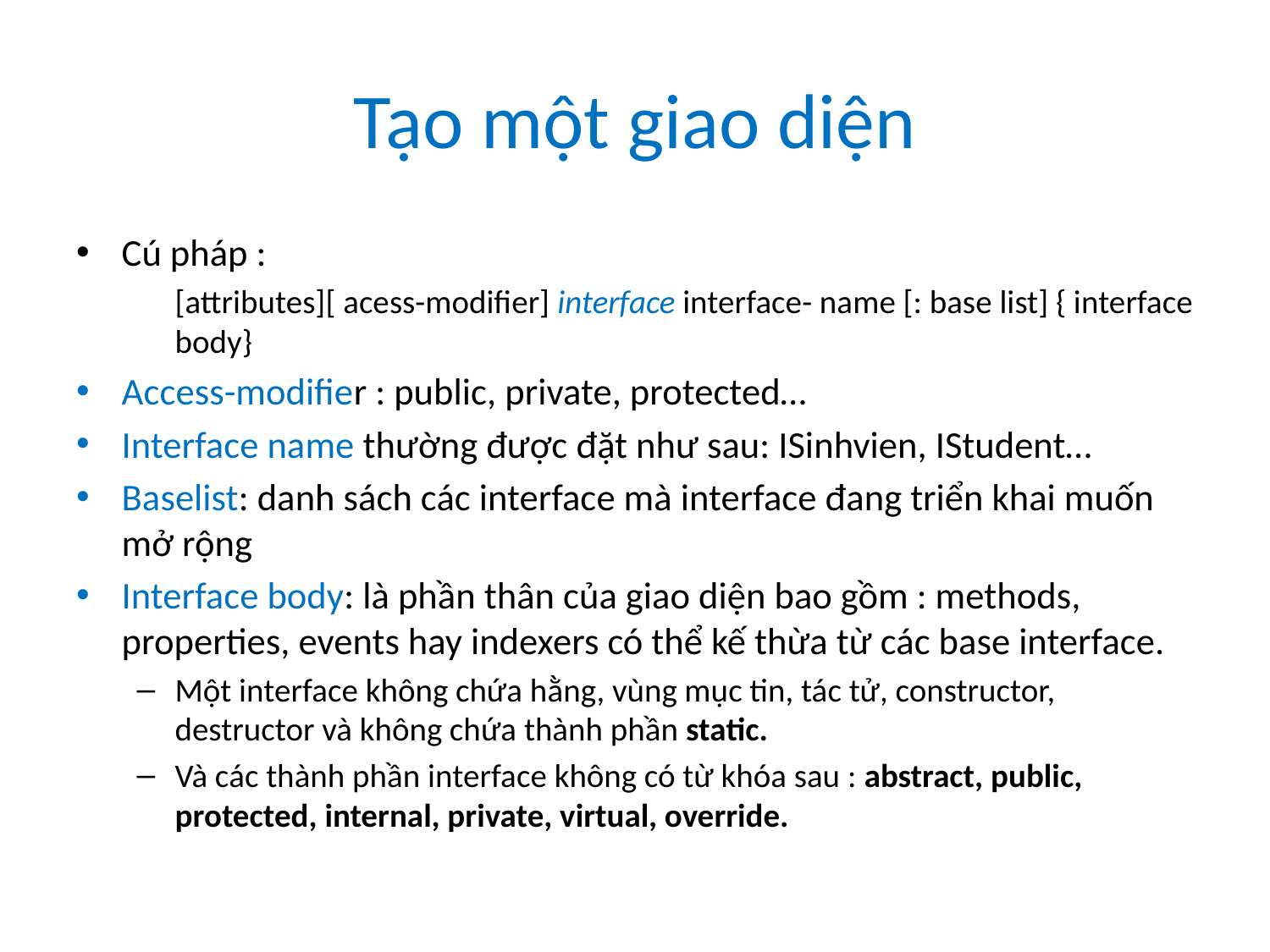

# Tạo một giao diện
Cú pháp :
	[attributes][ acess-modifier] interface interface- name [: base list] { interface body}
Access-modifier : public, private, protected…
Interface name thường được đặt như sau: ISinhvien, IStudent…
Baselist: danh sách các interface mà interface đang triển khai muốn mở rộng
Interface body: là phần thân của giao diện bao gồm : methods, properties, events hay indexers có thể kế thừa từ các base interface.
Một interface không chứa hằng, vùng mục tin, tác tử, constructor, destructor và không chứa thành phần static.
Và các thành phần interface không có từ khóa sau : abstract, public, protected, internal, private, virtual, override.